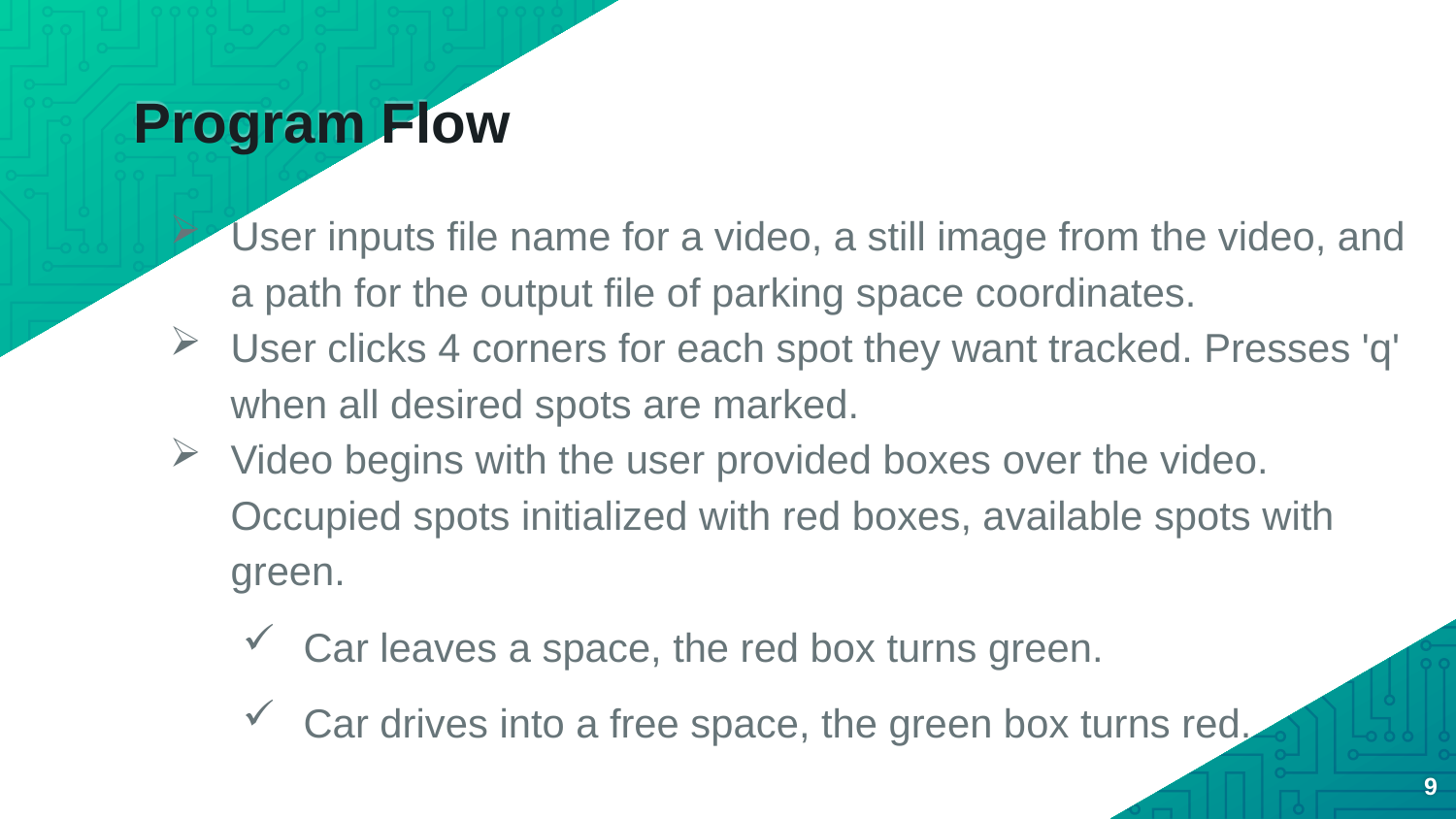

# Program Flow
User inputs file name for a video, a still image from the video, and a path for the output file of parking space coordinates.
User clicks 4 corners for each spot they want tracked. Presses 'q' when all desired spots are marked.
Video begins with the user provided boxes over the video. Occupied spots initialized with red boxes, available spots with green.
Car leaves a space, the red box turns green.
Car drives into a free space, the green box turns red.

9